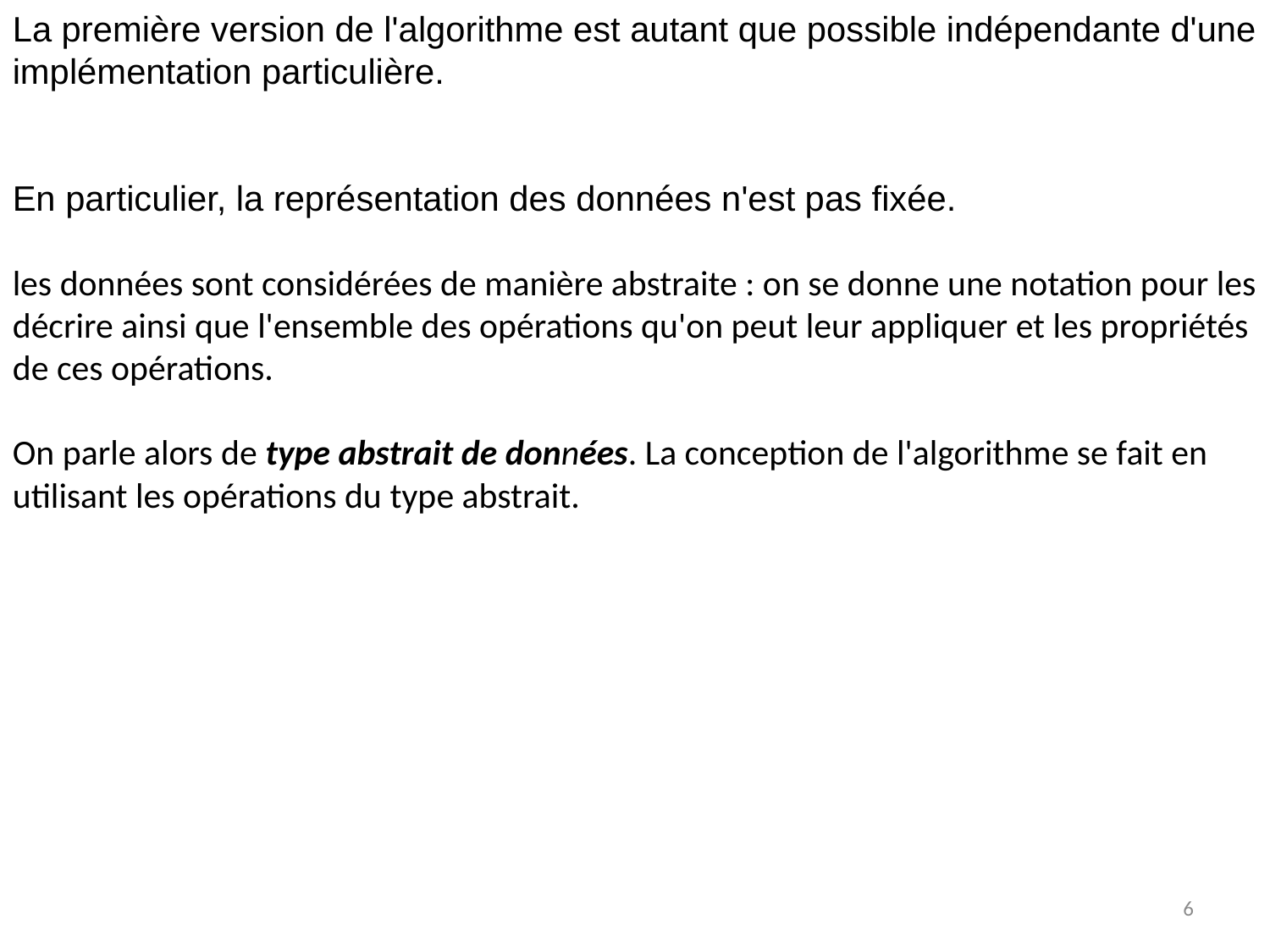

La première version de l'algorithme est autant que possible indépendante d'une implémentation particulière.

En particulier, la représentation des données n'est pas fixée.

les données sont considérées de manière abstraite : on se donne une notation pour les décrire ainsi que l'ensemble des opérations qu'on peut leur appliquer et les propriétés de ces opérations.

On parle alors de type abstrait de données. La conception de l'algorithme se fait en utilisant les opérations du type abstrait.

6